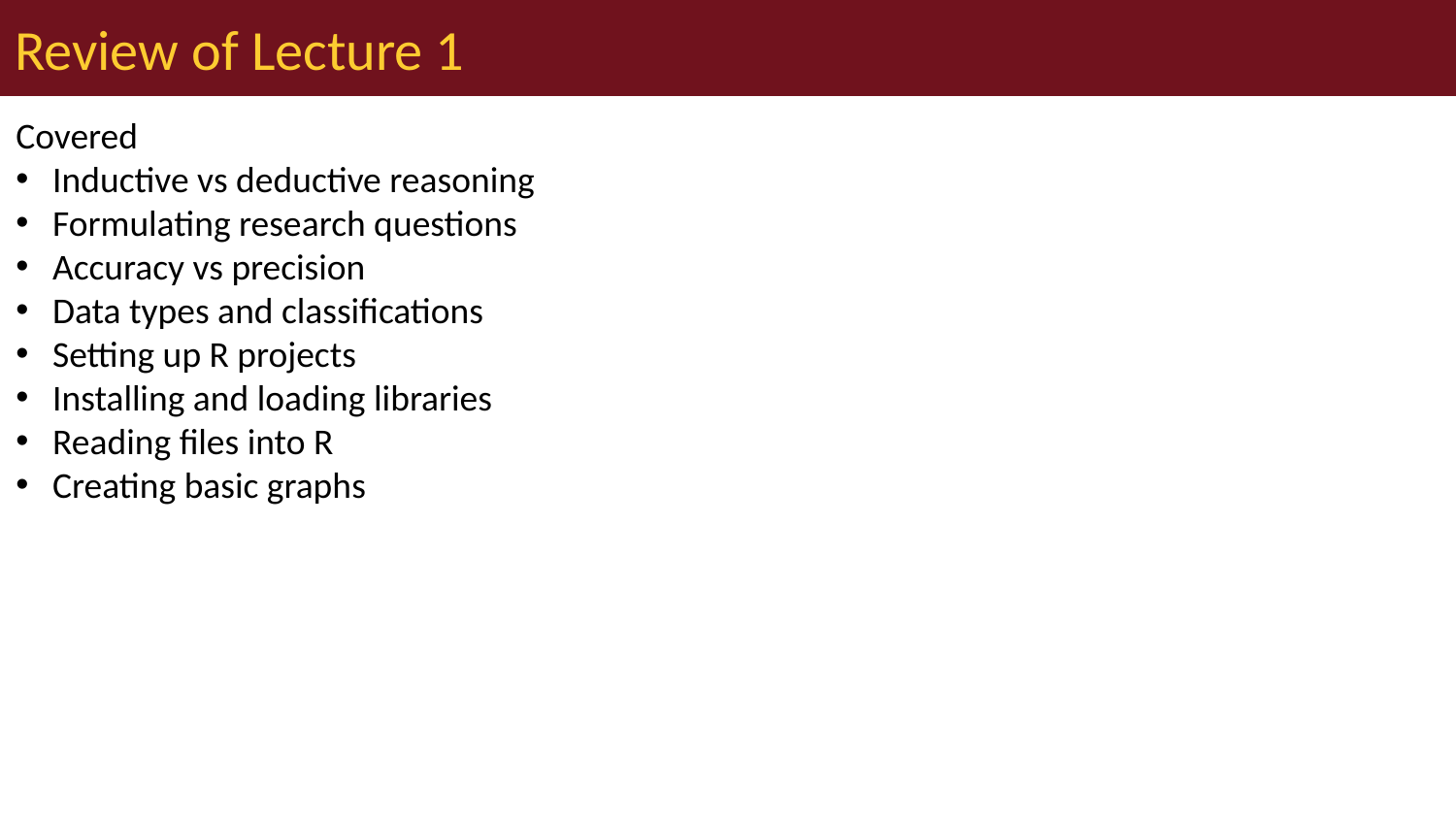

# Review of Lecture 1
Covered
Inductive vs deductive reasoning
Formulating research questions
Accuracy vs precision
Data types and classifications
Setting up R projects
Installing and loading libraries
Reading files into R
Creating basic graphs